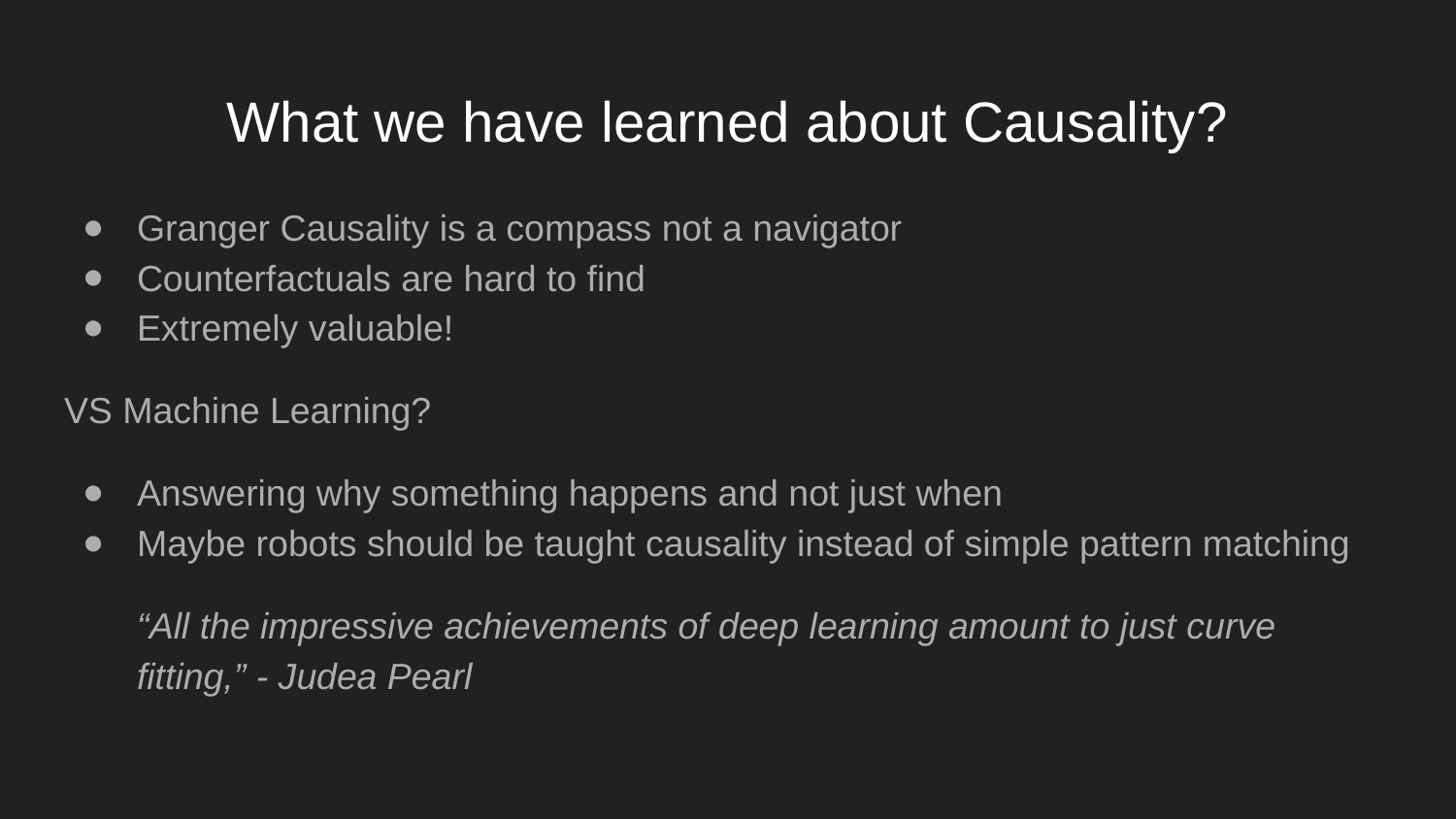

# What we have learned about Causality?
Granger Causality is a compass not a navigator
Counterfactuals are hard to find
Extremely valuable!
VS Machine Learning?
Answering why something happens and not just when
Maybe robots should be taught causality instead of simple pattern matching
“All the impressive achievements of deep learning amount to just curve fitting,” - Judea Pearl

“I don’t need it to be easy. I just want it to be worth it!” -Lil Wayne